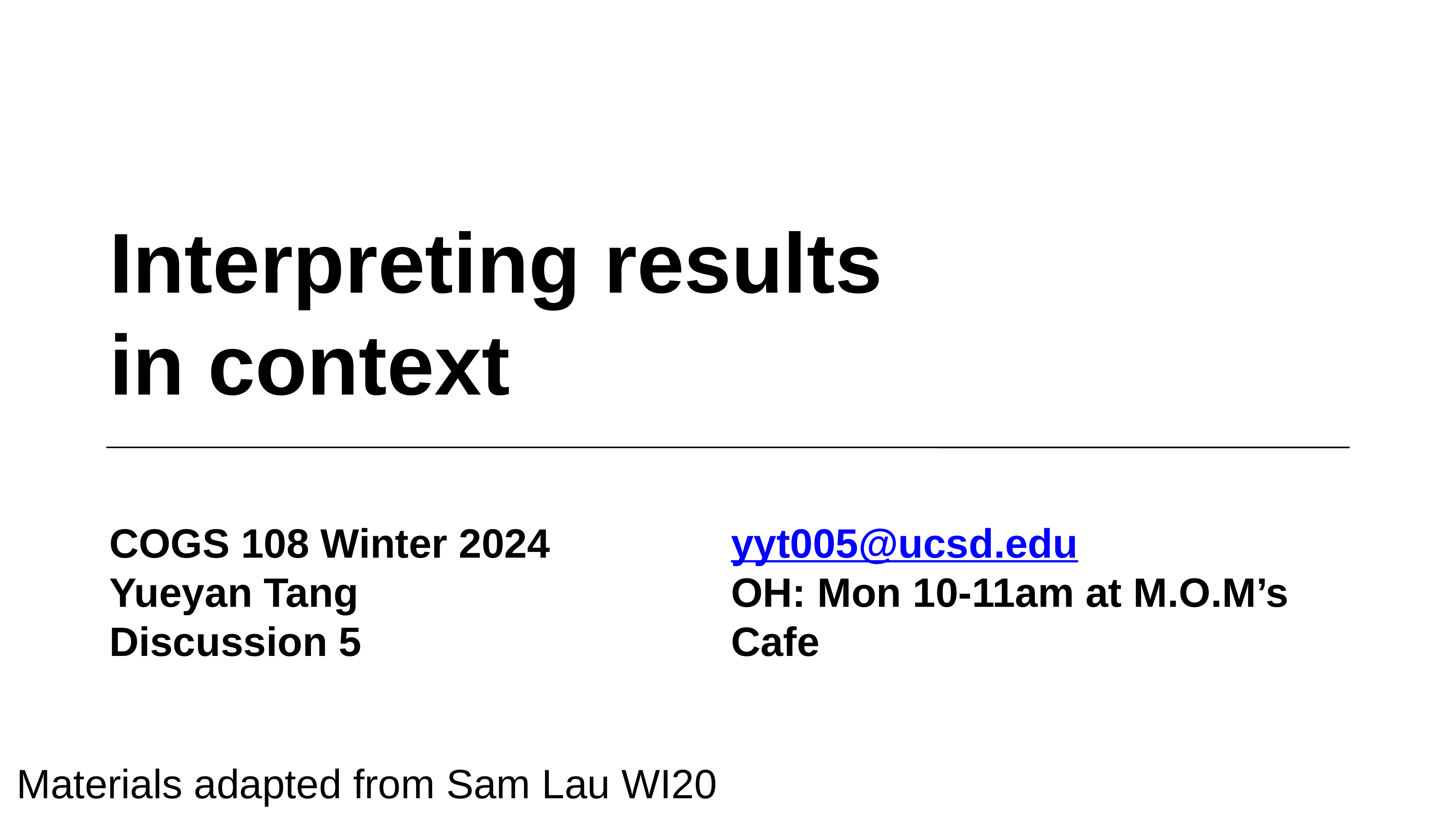

# Interpreting results in context

COGS 108 Winter 2024
Yueyan Tang
Discussion 5
yyt005@ucsd.edu
OH: Mon 10-11am at M.O.M’s Cafe
Materials adapted from Sam Lau WI20